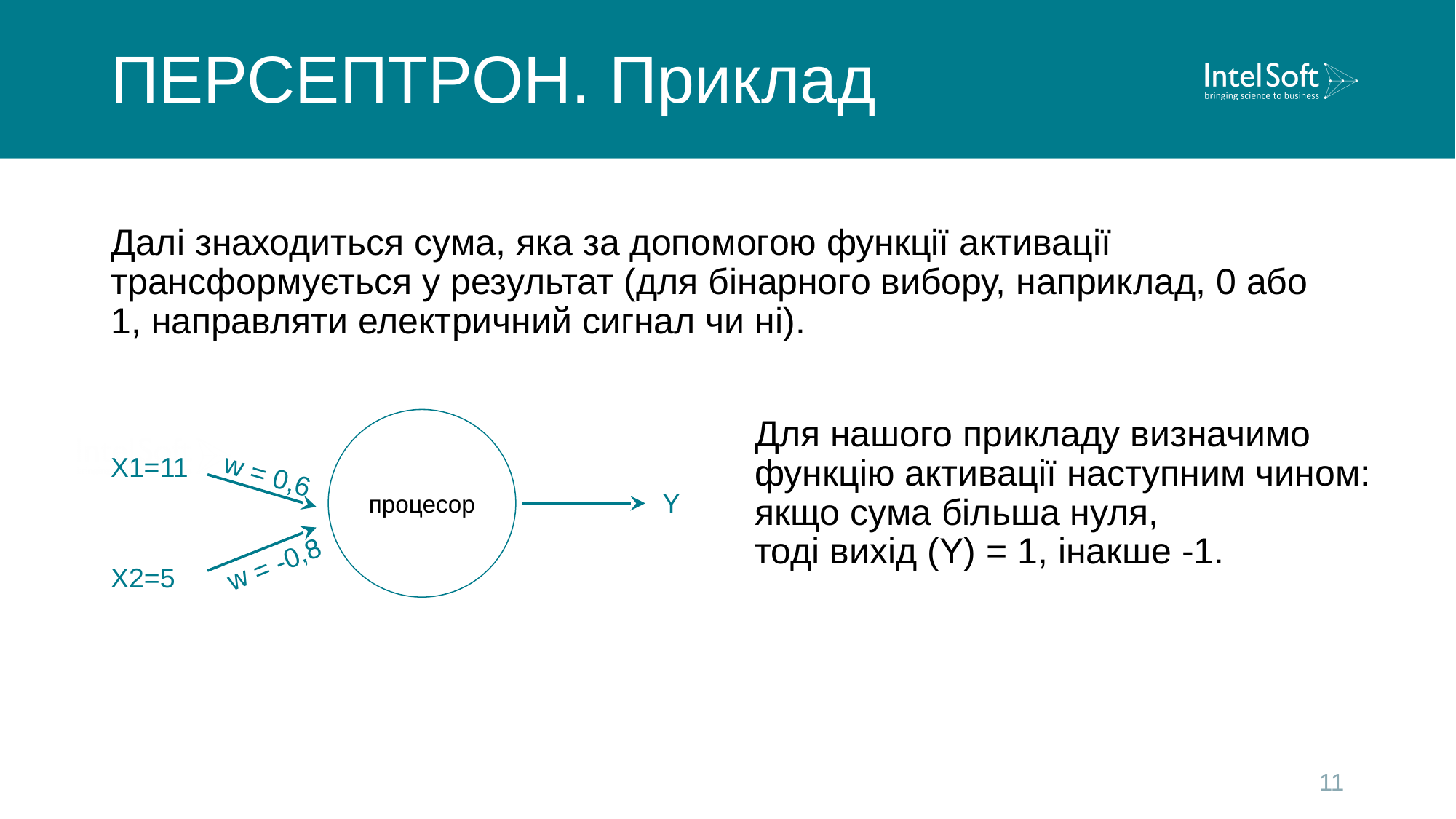

# ПЕРСЕПТРОН. Приклад
Далі знаходиться сума, яка за допомогою функції активації трансформується у результат (для бінарного вибору, наприклад, 0 або 1, направляти електричний сигнал чи ні).
процесор
Для нашого прикладу визначимо функцію активації наступним чином: якщо сума більша нуля,
тоді вихід (Y) = 1, інакше -1.
X1=11
w = 0,6
Y
w = -0,8
X2=5
11